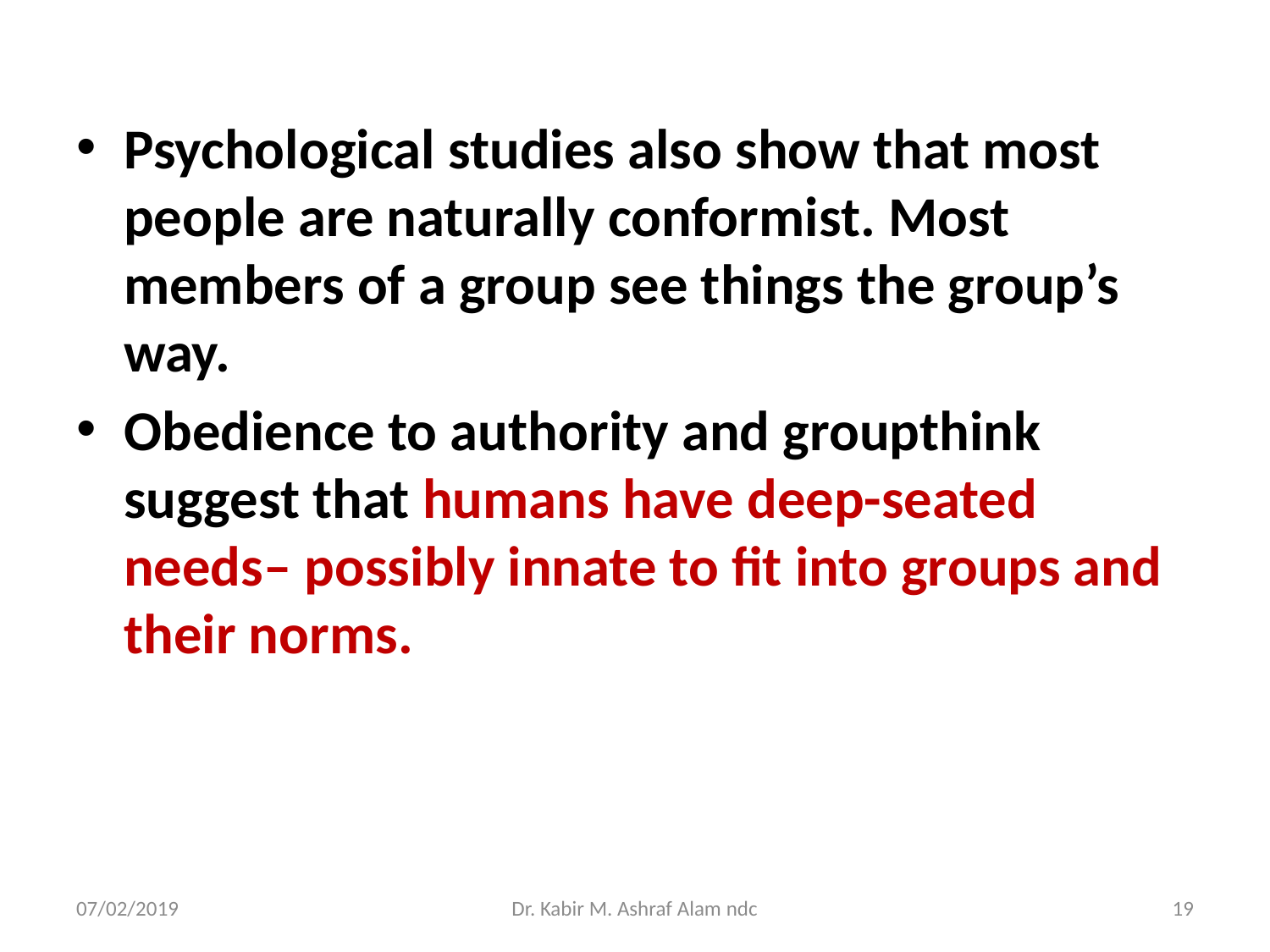

#
Psychological studies also show that most people are naturally conformist. Most members of a group see things the group’s way.
Obedience to authority and groupthink suggest that humans have deep-seated needs– possibly innate to fit into groups and their norms.
07/02/2019
Dr. Kabir M. Ashraf Alam ndc
19